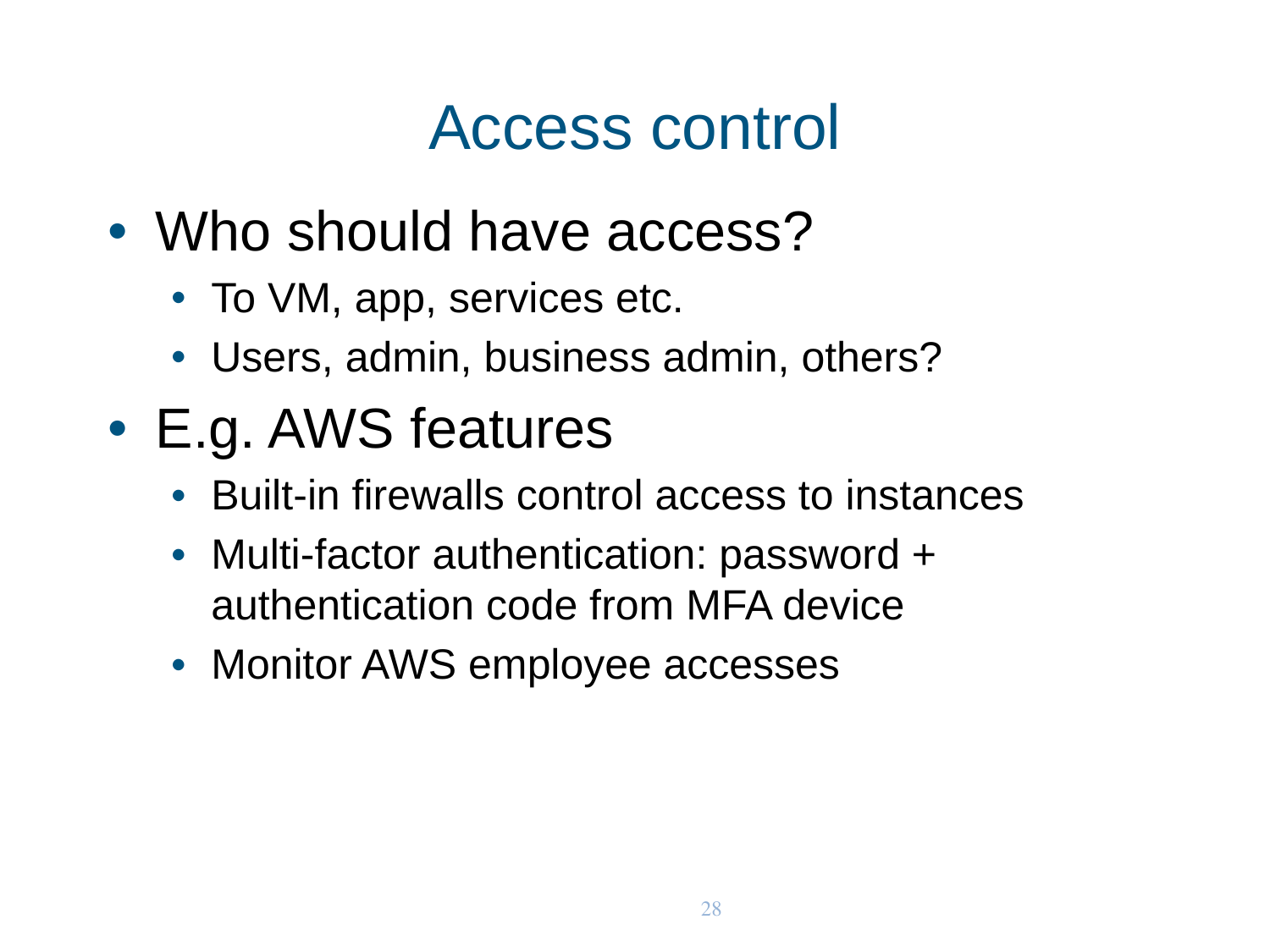

# Access control
Who should have access?
To VM, app, services etc.
Users, admin, business admin, others?
E.g. AWS features
Built-in firewalls control access to instances
Multi-factor authentication: password + authentication code from MFA device
Monitor AWS employee accesses